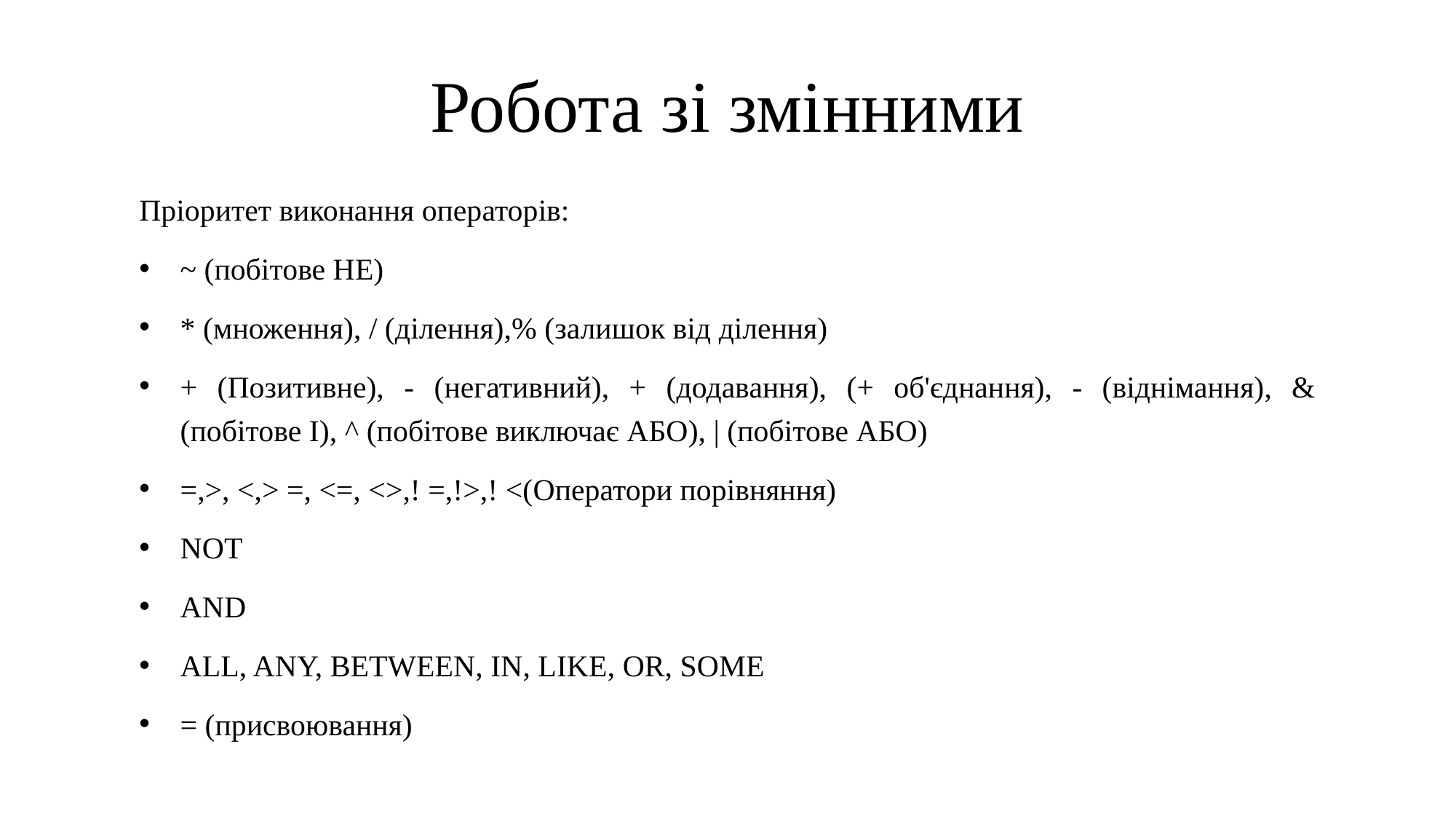

# Робота зі змінними
Пріоритет виконання операторів:
~ (побітове НЕ)
* (множення), / (ділення),% (залишок від ділення)
+ (Позитивне), - (негативний), + (додавання), (+ об'єднання), - (віднімання), & (побітове І), ^ (побітове виключає АБО), | (побітове АБО)
=,>, <,> =, <=, <>,! =,!>,! <(Оператори порівняння)
NOT
AND
ALL, ANY, BETWEEN, IN, LIKE, OR, SOME
= (присвоювання)